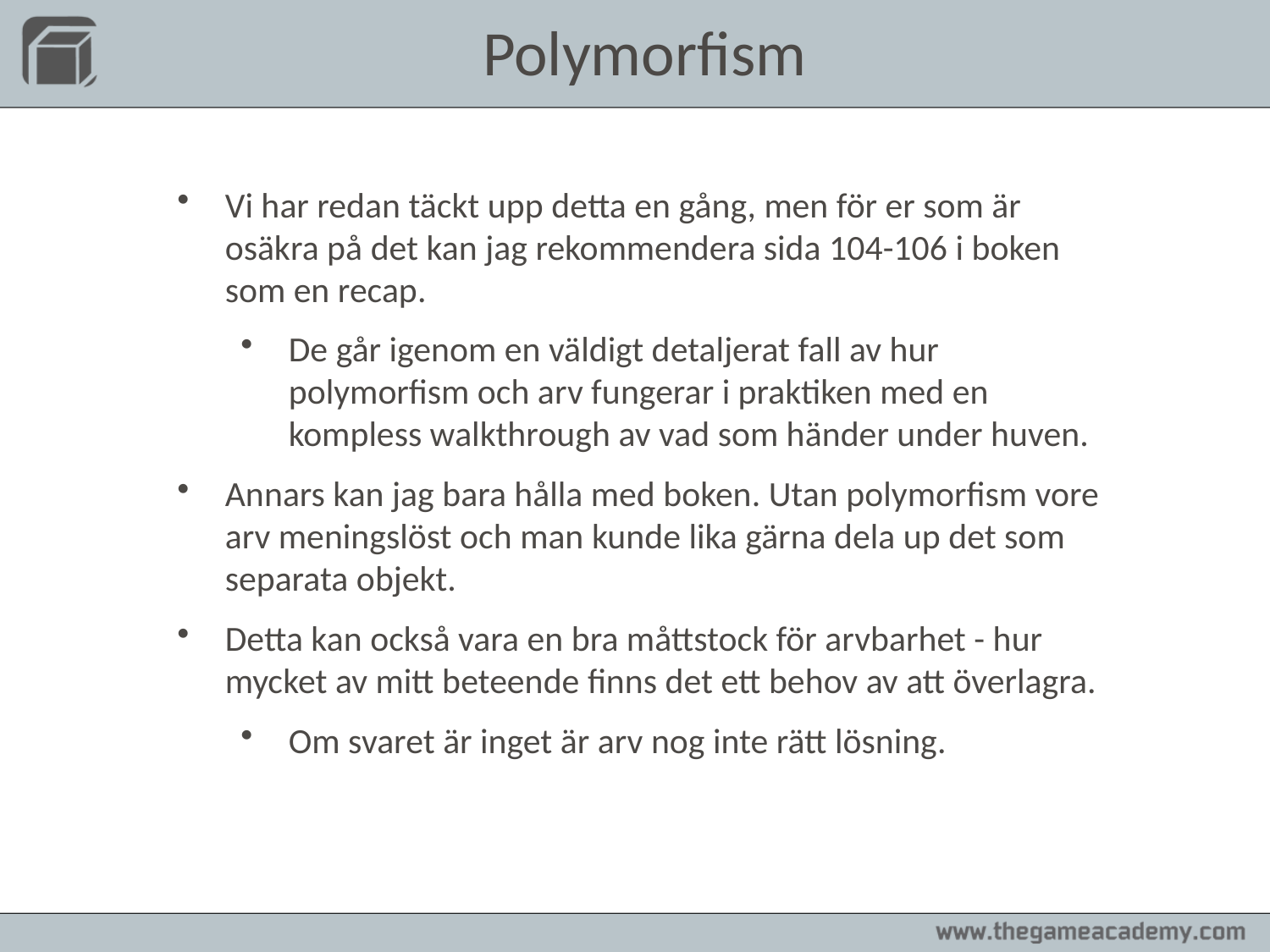

Polymorfism
Vi har redan täckt upp detta en gång, men för er som är osäkra på det kan jag rekommendera sida 104-106 i boken som en recap.
De går igenom en väldigt detaljerat fall av hur polymorfism och arv fungerar i praktiken med en kompless walkthrough av vad som händer under huven.
Annars kan jag bara hålla med boken. Utan polymorfism vore arv meningslöst och man kunde lika gärna dela up det som separata objekt.
Detta kan också vara en bra måttstock för arvbarhet - hur mycket av mitt beteende finns det ett behov av att överlagra.
Om svaret är inget är arv nog inte rätt lösning.